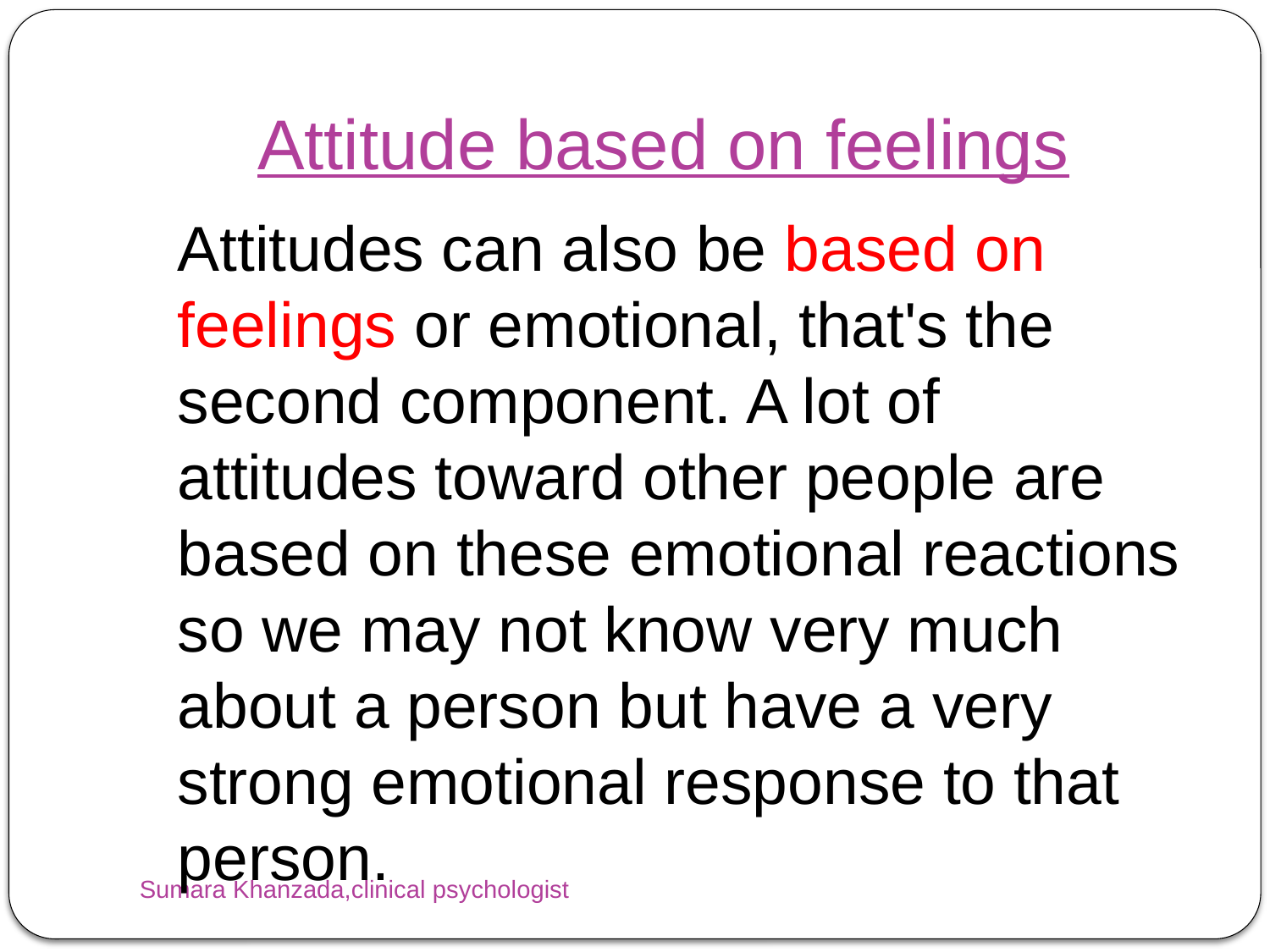

# Attitude based on feelings
   Attitudes can also be based on feelings or emotional, that's the second component. A lot of attitudes toward other people are based on these emotional reactions so we may not know very much about a person but have a very strong emotional response to that person.

Sumara Khanzada,clinical psychologist